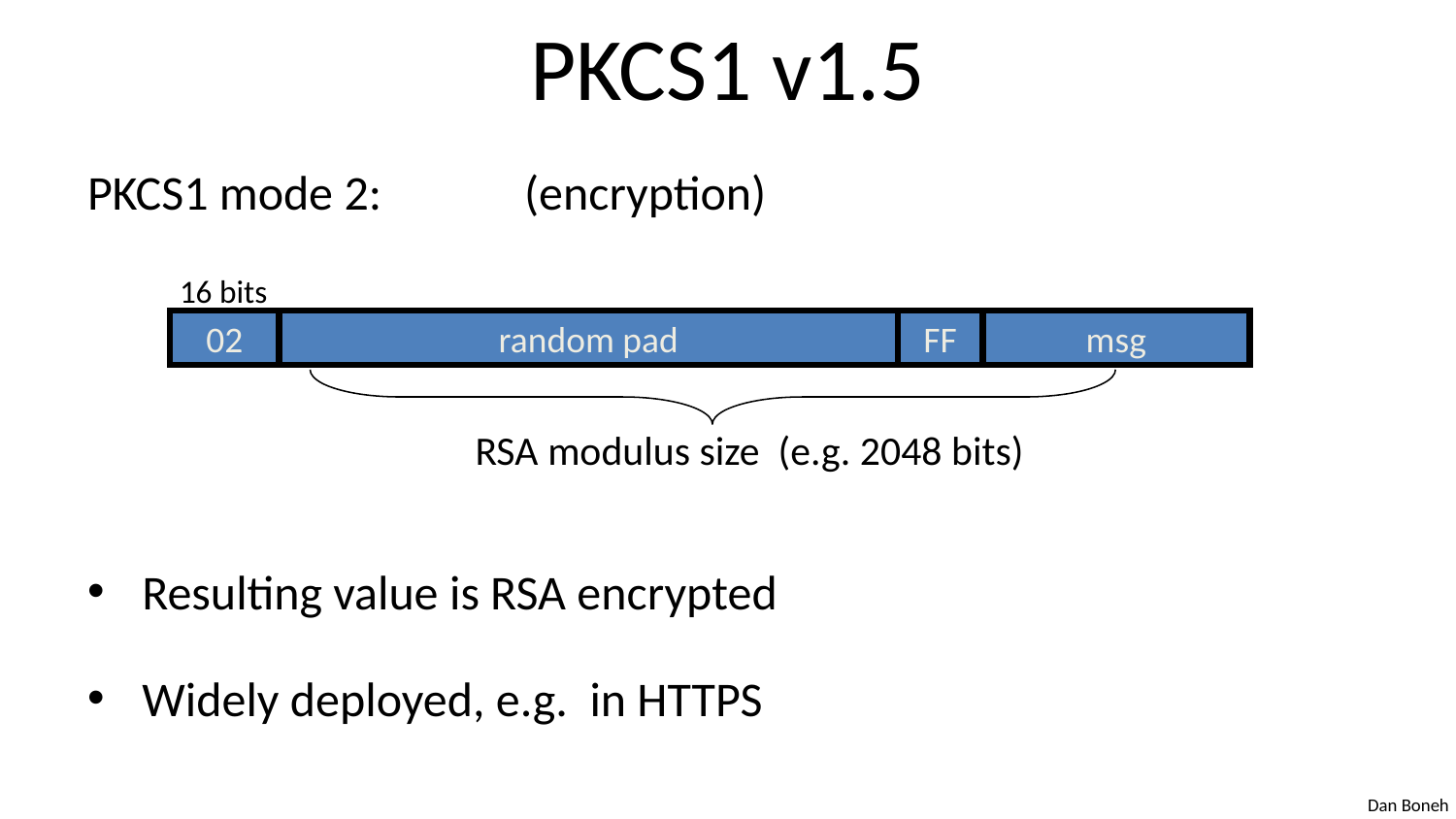

# PKCS1 v1.5
PKCS1 mode 2:	(encryption)

Resulting value is RSA encrypted
Widely deployed, e.g.  in HTTPS

16 bits
02
random pad
FF
msg
 RSA modulus size  (e.g. 2048 bits)